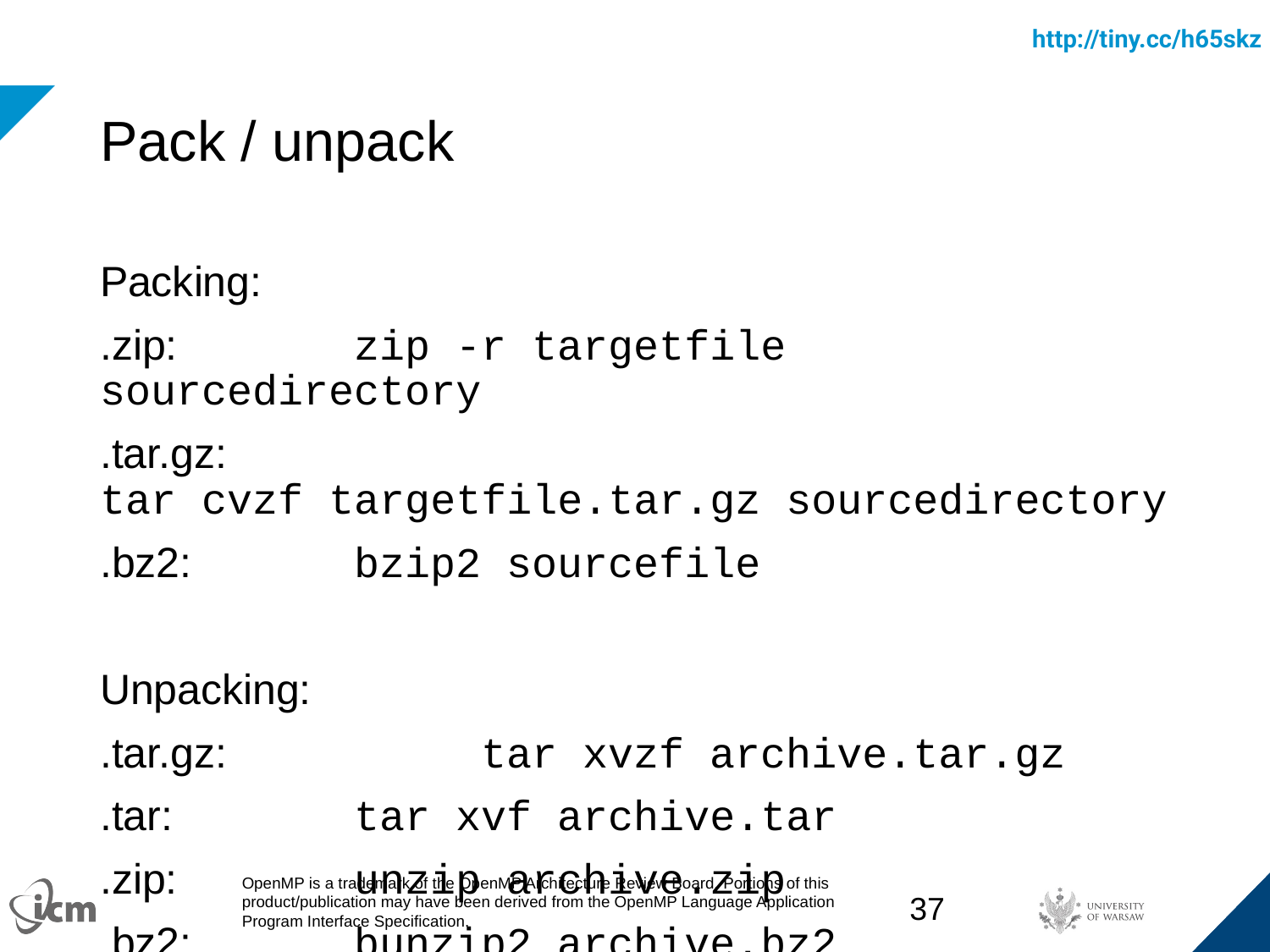

# Pack / unpack
Packing:
.zip:		zip -r targetfile sourcedirectory
.tar.gz:
tar cvzf targetfile.tar.gz sourcedirectory
.bz2:		bzip2 sourcefile

Unpacking:
.tar.gz:		tar xvzf archive.tar.gz
.tar:		tar xvf archive.tar
.zip:		unzip archive.zip
.bz2:		bunzip2 archive.bz2
.rar:		unrar x archive.rar

37